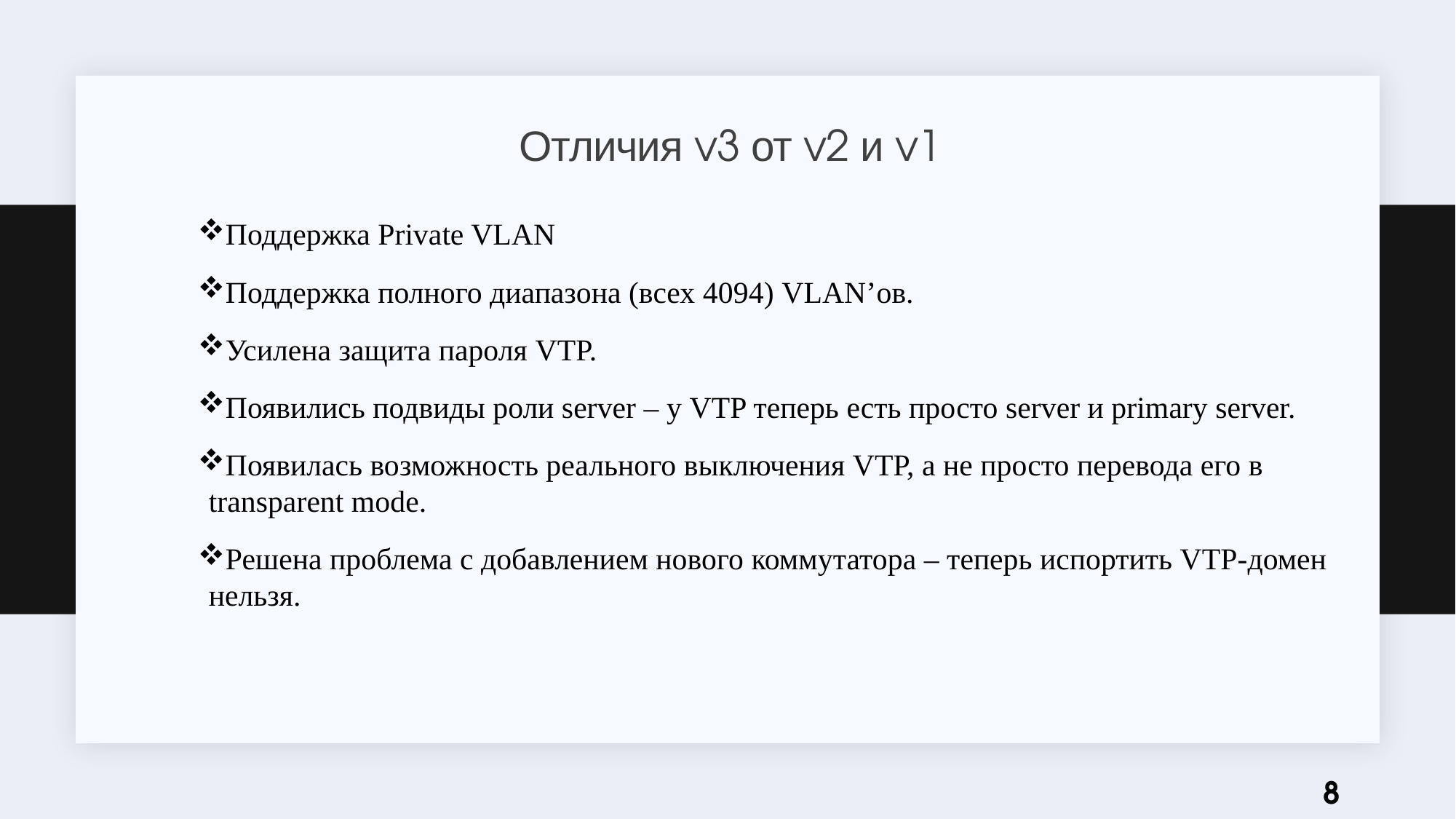

# Отличия v3 от v2 и v1
Поддержка Private VLAN
Поддержка полного диапазона (всех 4094) VLAN’ов.
Усилена защита пароля VTP.
Появились подвиды роли server – у VTP теперь есть просто server и primary server.
Появилась возможность реального выключения VTP, а не просто перевода его в transparent mode.
Решена проблема с добавлением нового коммутатора – теперь испортить VTP-домен нельзя.

8